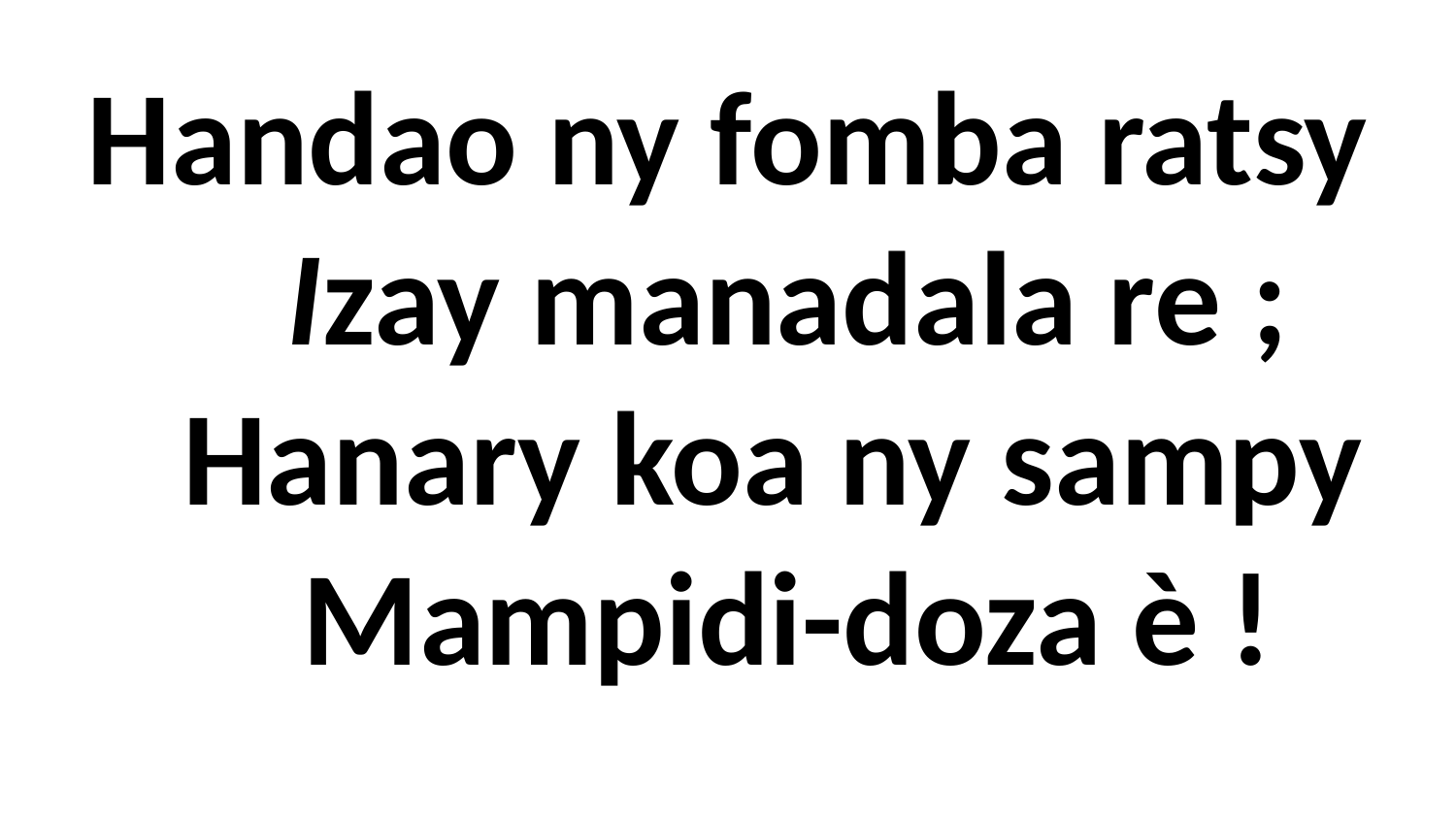

# Handao ny fomba ratsy Izay manadala re ; Hanary koa ny sampy Mampidi-doza è !